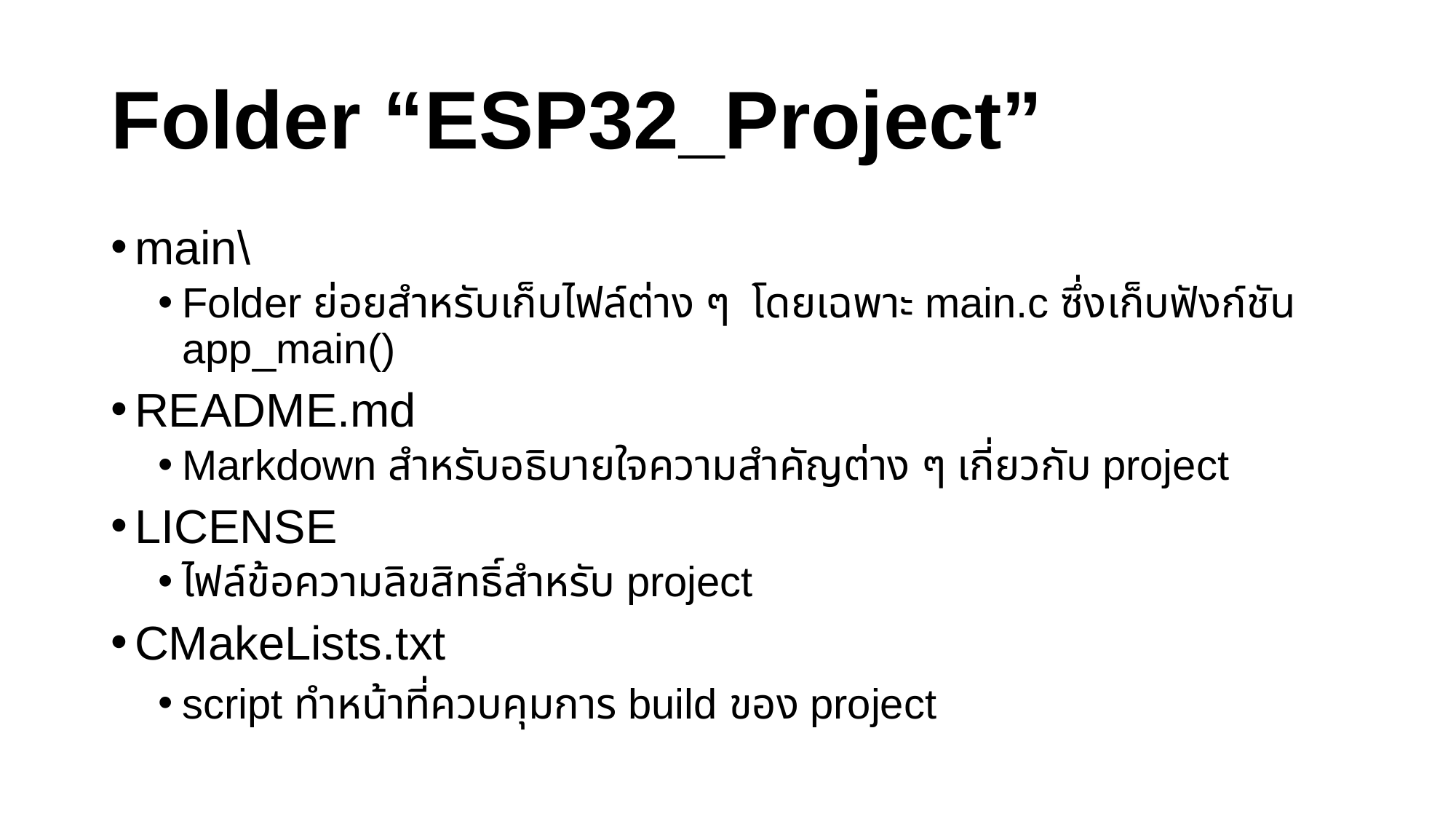

# Folder “ESP32_Project”
main\
Folder ย่อยสำหรับเก็บไฟล์ต่าง ๆ  โดยเฉพาะ main.c ซึ่งเก็บฟังก์ชัน app_main()
README.md
Markdown สำหรับอธิบายใจความสำคัญต่าง ๆ เกี่ยวกับ project
LICENSE
ไฟล์ข้อความลิขสิทธิ์สำหรับ project
CMakeLists.txt
script ทำหน้าที่ควบคุมการ build ของ project